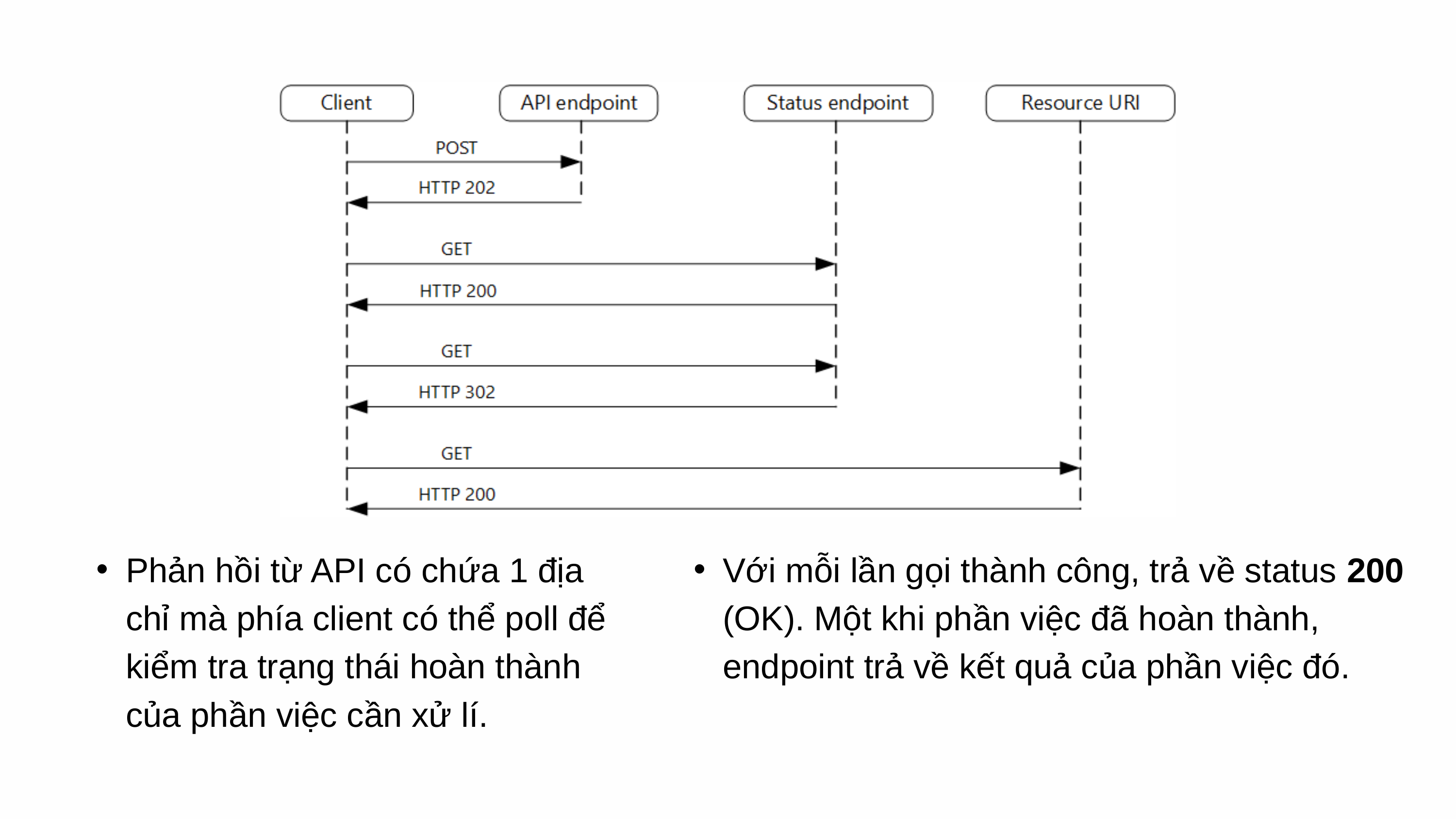

Phản hồi từ API có chứa 1 địa chỉ mà phía client có thể poll để kiểm tra trạng thái hoàn thành của phần việc cần xử lí.
Với mỗi lần gọi thành công, trả về status 200 (OK). Một khi phần việc đã hoàn thành, endpoint trả về kết quả của phần việc đó.